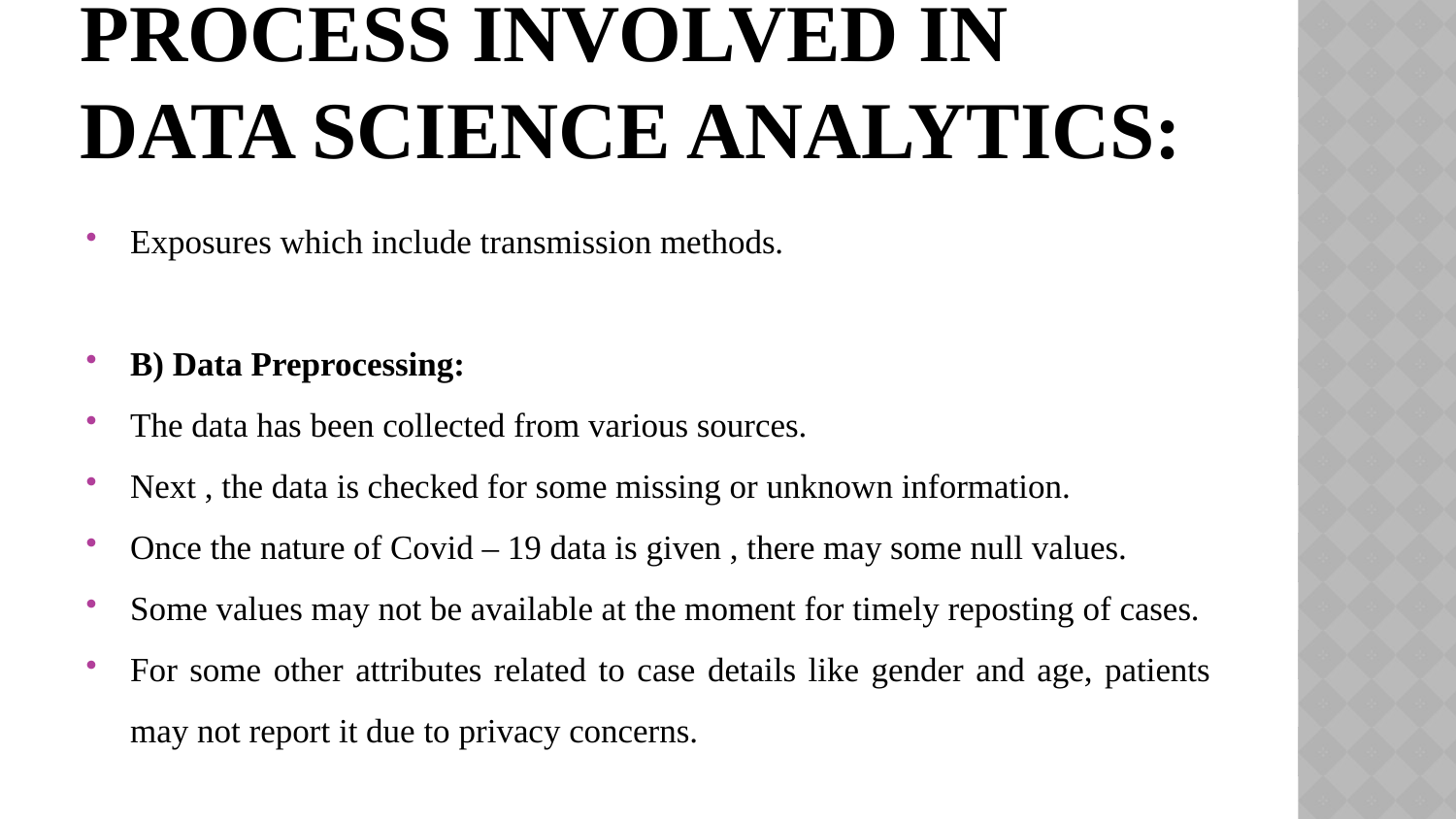

# PROCESS INVOLVED IN DATA SCIENCE ANALYTICS:
Exposures which include transmission methods.

B) Data Preprocessing:
The data has been collected from various sources.
Next , the data is checked for some missing or unknown information.
Once the nature of Covid – 19 data is given , there may some null values.
Some values may not be available at the moment for timely reposting of cases.
For some other attributes related to case details like gender and age, patients may not report it due to privacy concerns.